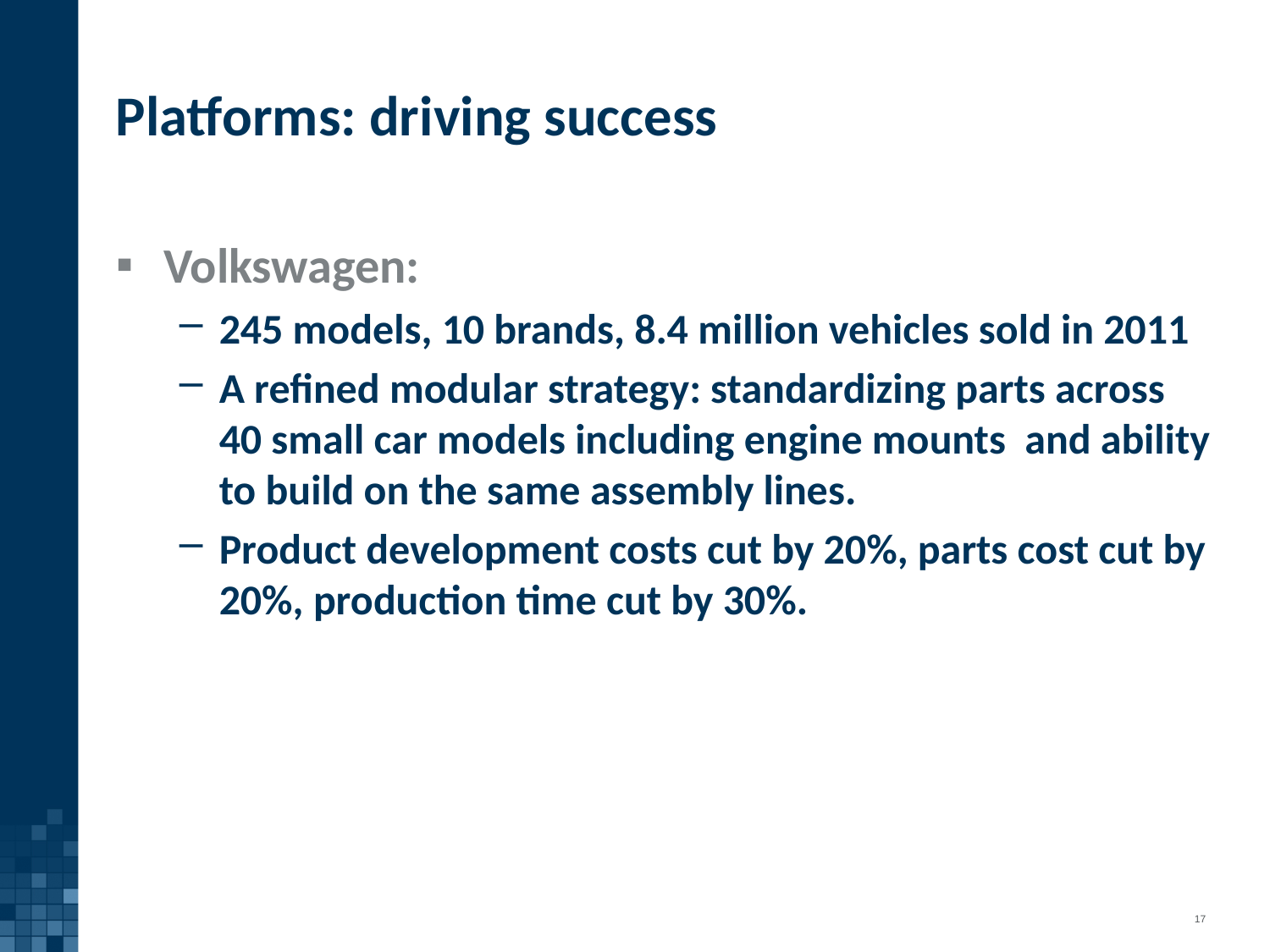

# Platforms: driving success
Volkswagen:
245 models, 10 brands, 8.4 million vehicles sold in 2011
A refined modular strategy: standardizing parts across 40 small car models including engine mounts  and ability to build on the same assembly lines.
Product development costs cut by 20%, parts cost cut by 20%, production time cut by 30%.
17